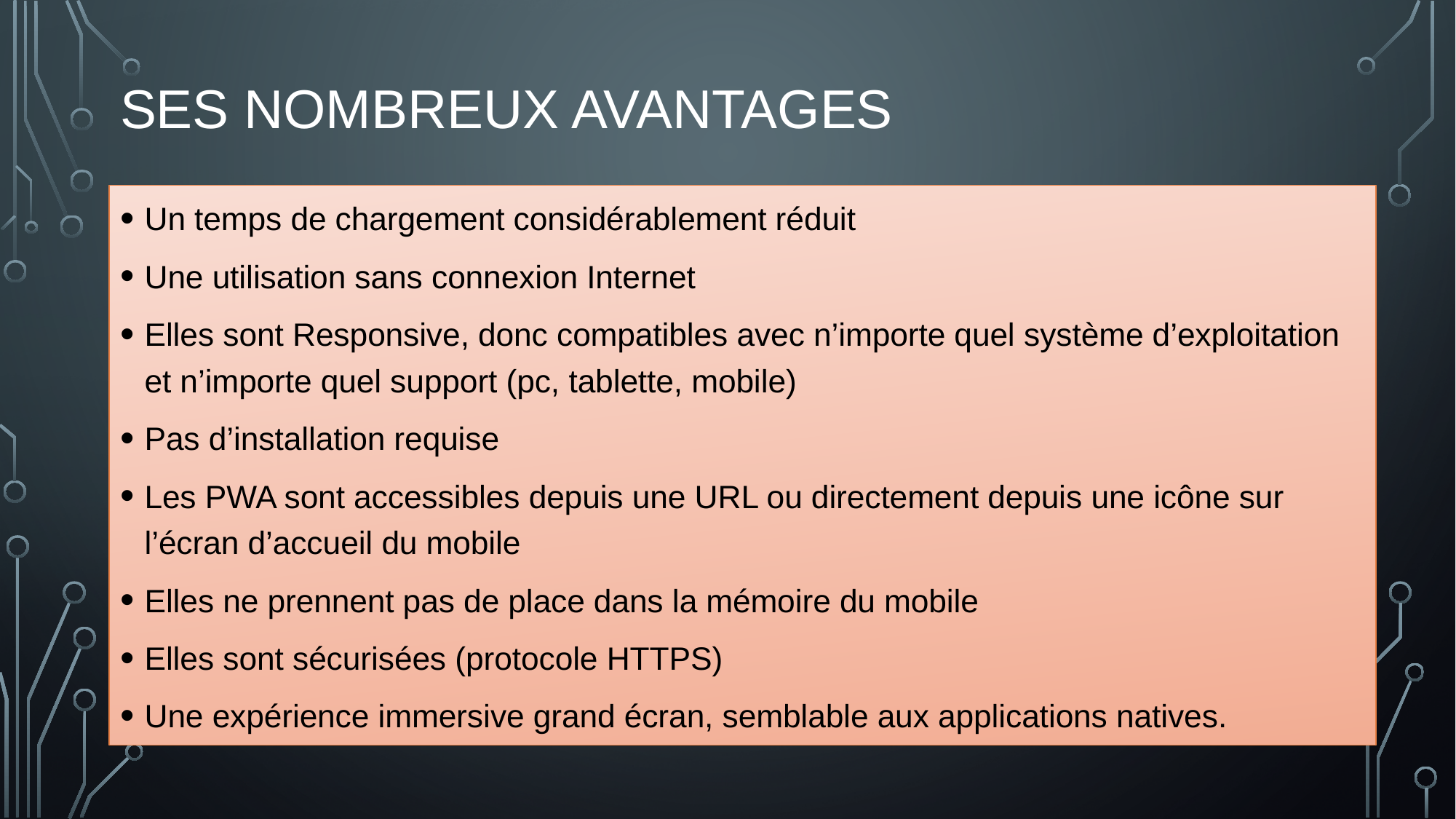

# Ses nombreux avantages
Un temps de chargement considérablement réduit
Une utilisation sans connexion Internet
Elles sont Responsive, donc compatibles avec n’importe quel système d’exploitation et n’importe quel support (pc, tablette, mobile)
Pas d’installation requise
Les PWA sont accessibles depuis une URL ou directement depuis une icône sur l’écran d’accueil du mobile
Elles ne prennent pas de place dans la mémoire du mobile
Elles sont sécurisées (protocole HTTPS)
Une expérience immersive grand écran, semblable aux applications natives.